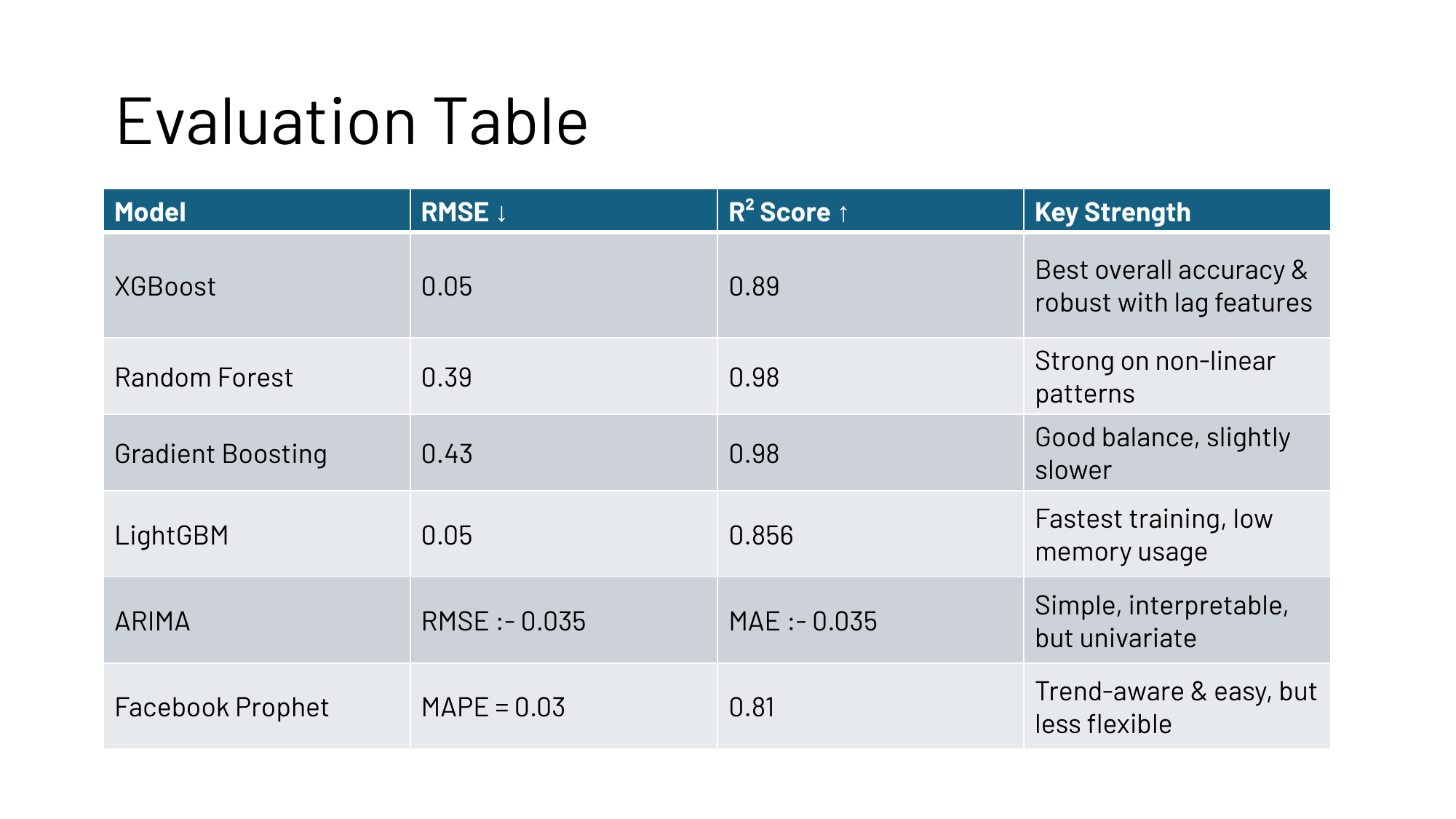

# Evaluation Table
| Model | RMSE ↓ | R² Score ↑ | Key Strength |
| --- | --- | --- | --- |
| XGBoost | 0.05 | 0.89 | Best overall accuracy & robust with lag features |
| Random Forest | 0.39 | 0.98 | Strong on non-linear patterns |
| Gradient Boosting | 0.43 | 0.98 | Good balance, slightly slower |
| LightGBM | 0.05 | 0.856 | Fastest training, low memory usage |
| ARIMA | RMSE :- 0.035 | MAE :- 0.035 | Simple, interpretable, but univariate |
| Facebook Prophet | MAPE = 0.03 | 0.81 | Trend-aware & easy, but less flexible |